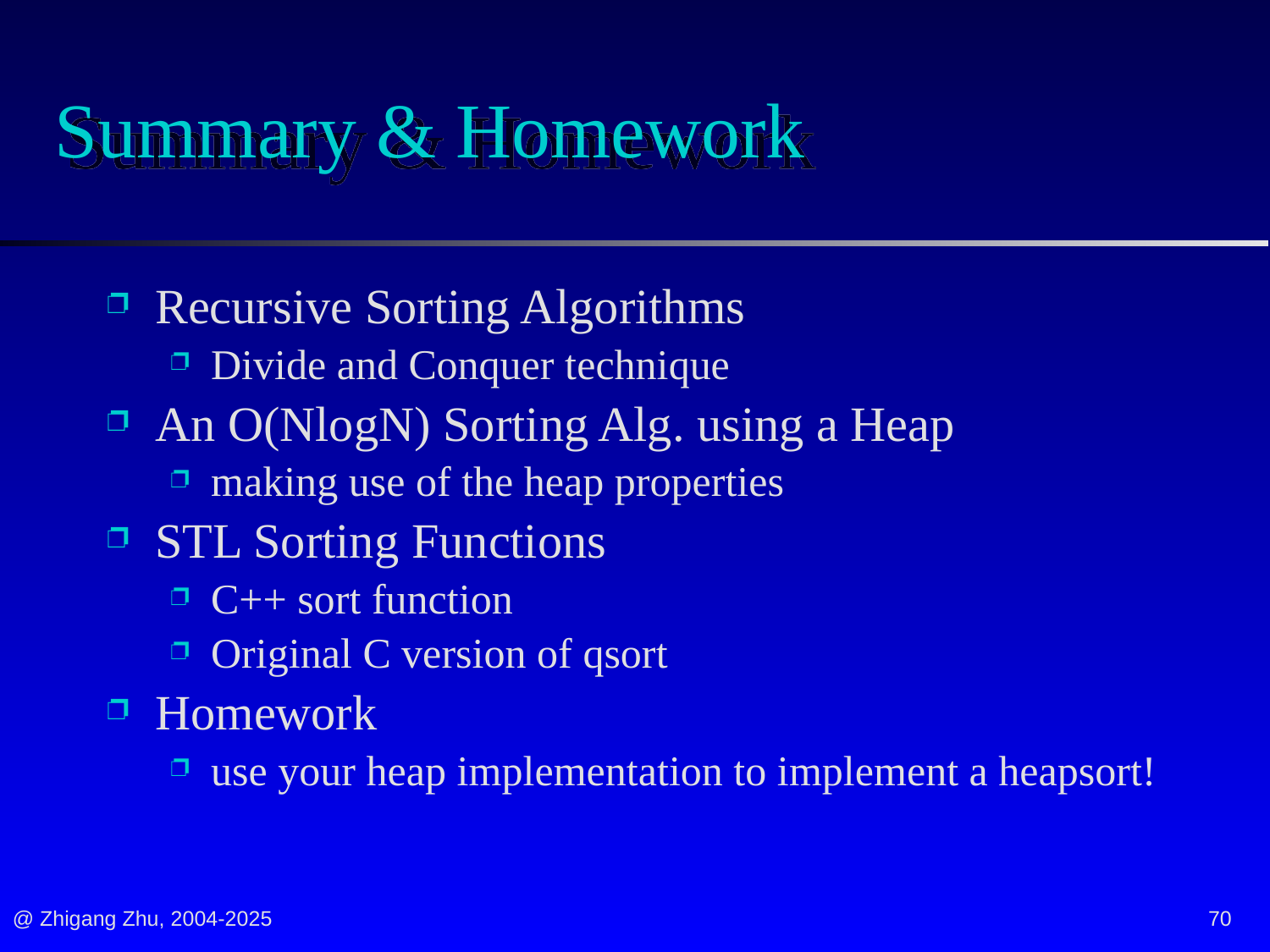

# Summary & Homework
Recursive Sorting Algorithms
Divide and Conquer technique
An O(NlogN) Sorting Alg. using a Heap
making use of the heap properties
STL Sorting Functions
C++ sort function
Original C version of qsort
Homework
use your heap implementation to implement a heapsort!